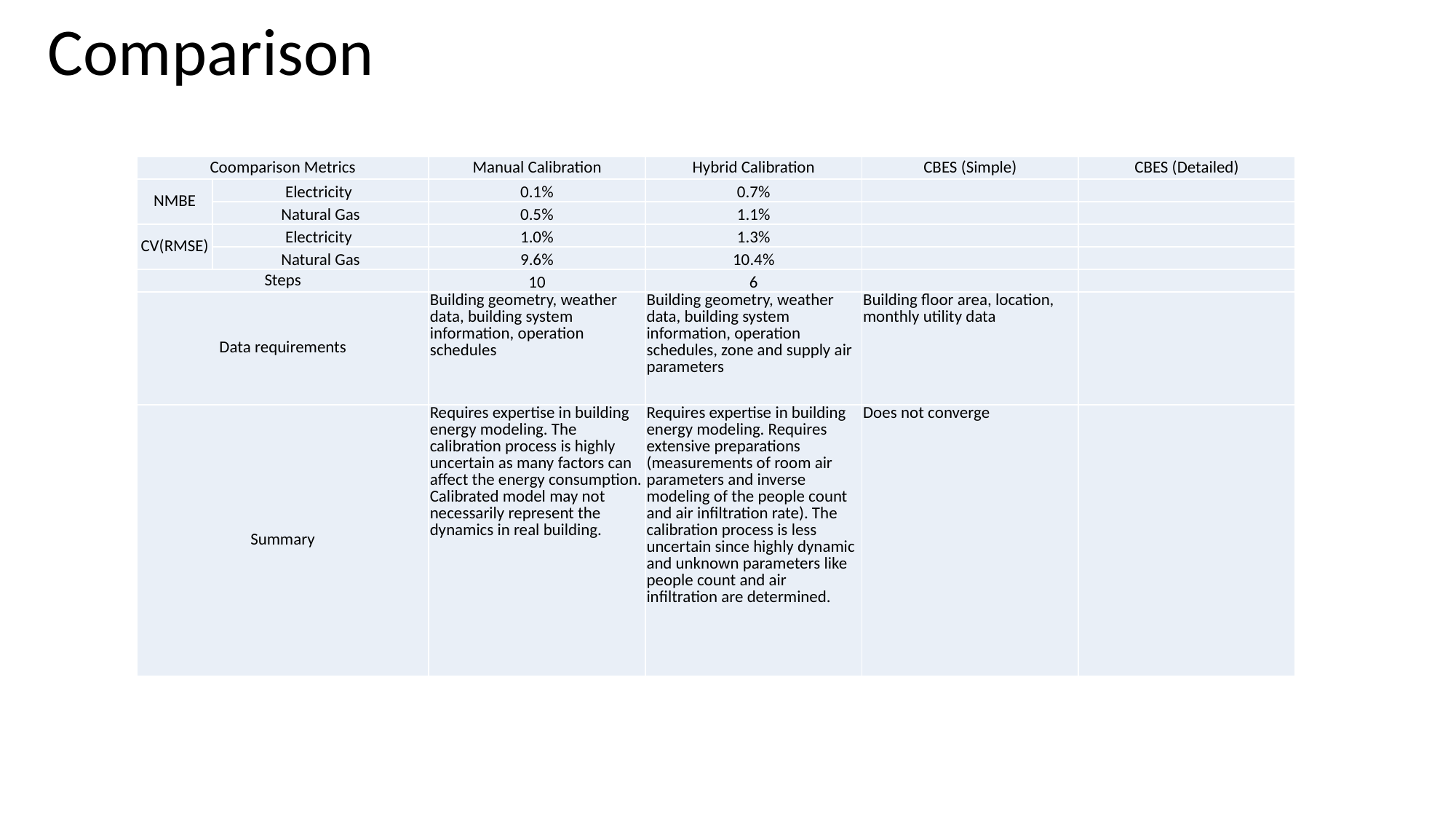

# Comparison
| Coomparison Metrics |  | Manual Calibration | Hybrid Calibration | CBES (Simple) | CBES (Detailed) |
| --- | --- | --- | --- | --- | --- |
| NMBE | Electricity | 0.1% | 0.7% |  |  |
|  | Natural Gas | 0.5% | 1.1% |  |  |
| CV(RMSE) | Electricity | 1.0% | 1.3% |  |  |
|  | Natural Gas | 9.6% | 10.4% |  |  |
| Steps |  | 10 | 6 |  |  |
| Data requirements |  | Building geometry, weather data, building system information, operation schedules | Building geometry, weather data, building system information, operation schedules, zone and supply air parameters | Building floor area, location, monthly utility data |  |
| Summary |  | Requires expertise in building energy modeling. The calibration process is highly uncertain as many factors can affect the energy consumption. Calibrated model may not necessarily represent the dynamics in real building. | Requires expertise in building energy modeling. Requires extensive preparations (measurements of room air parameters and inverse modeling of the people count and air infiltration rate). The calibration process is less uncertain since highly dynamic and unknown parameters like people count and air infiltration are determined. | Does not converge |  |